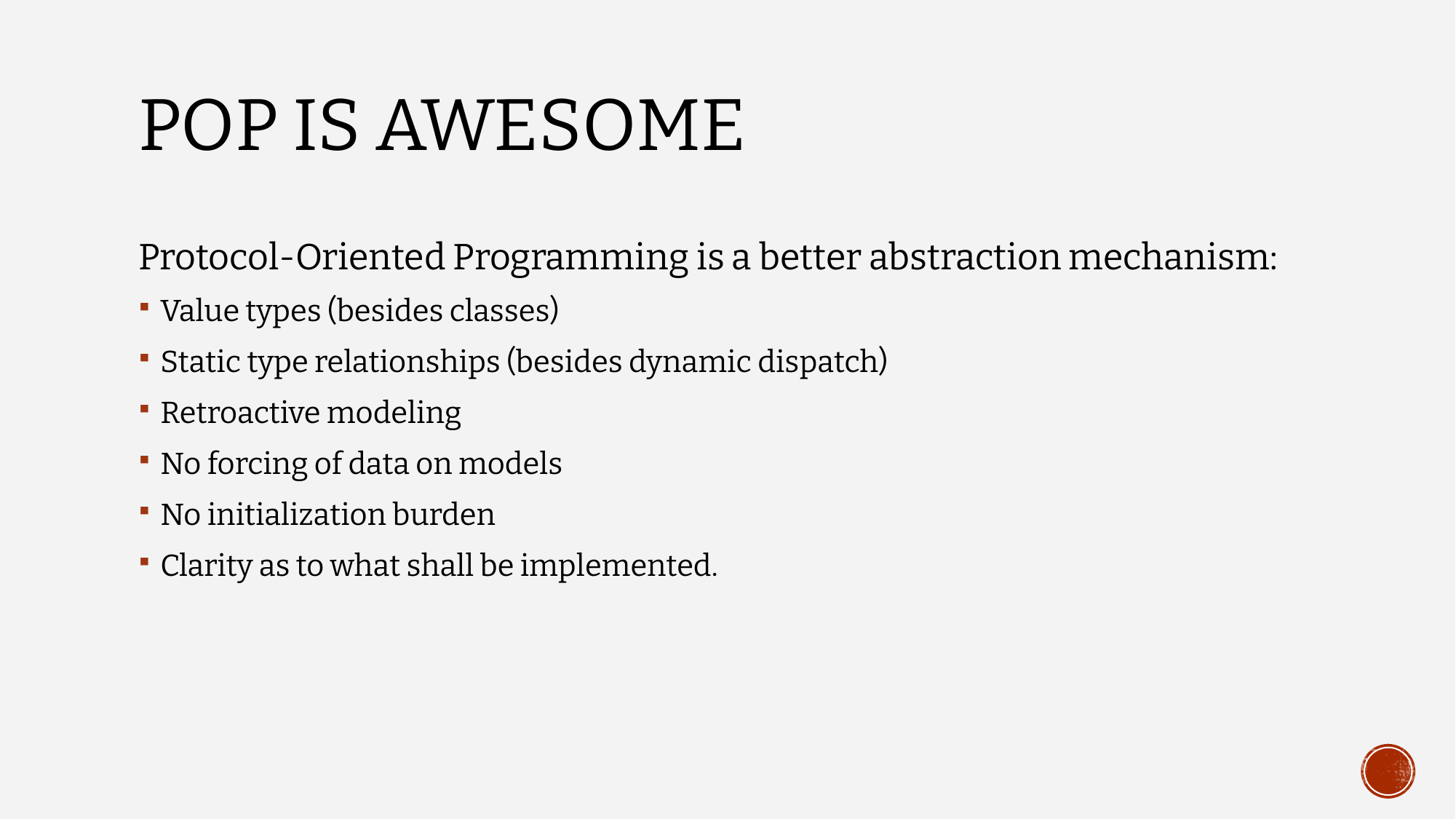

# POP is awesome
Protocol-Oriented Programming is a better abstraction mechanism:
Value types (besides classes)
Static type relationships (besides dynamic dispatch)
Retroactive modeling
No forcing of data on models
No initialization burden
Clarity as to what shall be implemented.